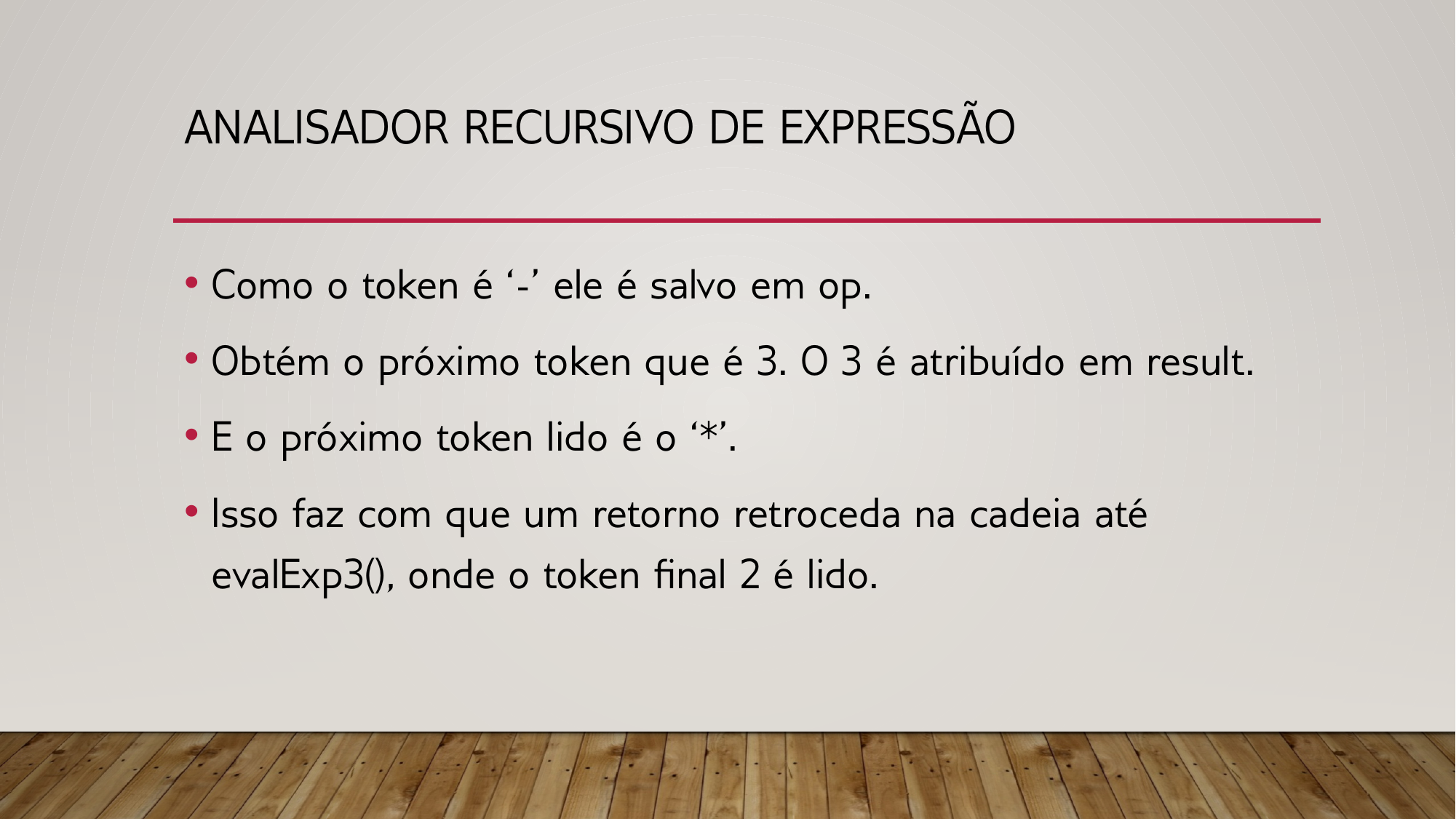

# Analisador recursivo de expressão
Como o token é ‘-’ ele é salvo em op.
Obtém o próximo token que é 3. O 3 é atribuído em result.
E o próximo token lido é o ‘*’.
Isso faz com que um retorno retroceda na cadeia até evalExp3(), onde o token final 2 é lido.